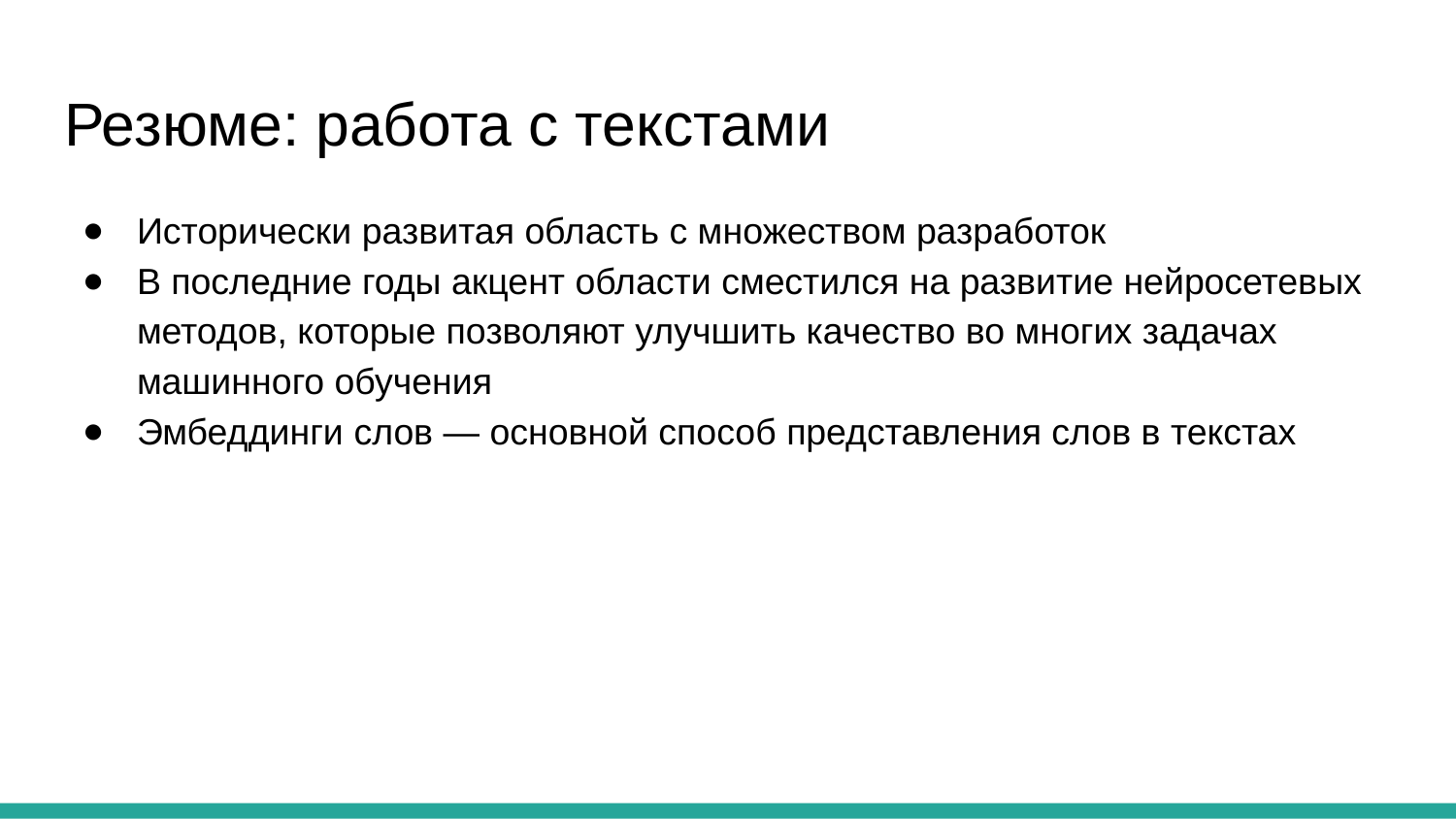

# Резюме: работа с текстами
Исторически развитая область с множеством разработок
В последние годы акцент области сместился на развитие нейросетевых методов, которые позволяют улучшить качество во многих задачах машинного обучения
Эмбеддинги слов — основной способ представления слов в текстах